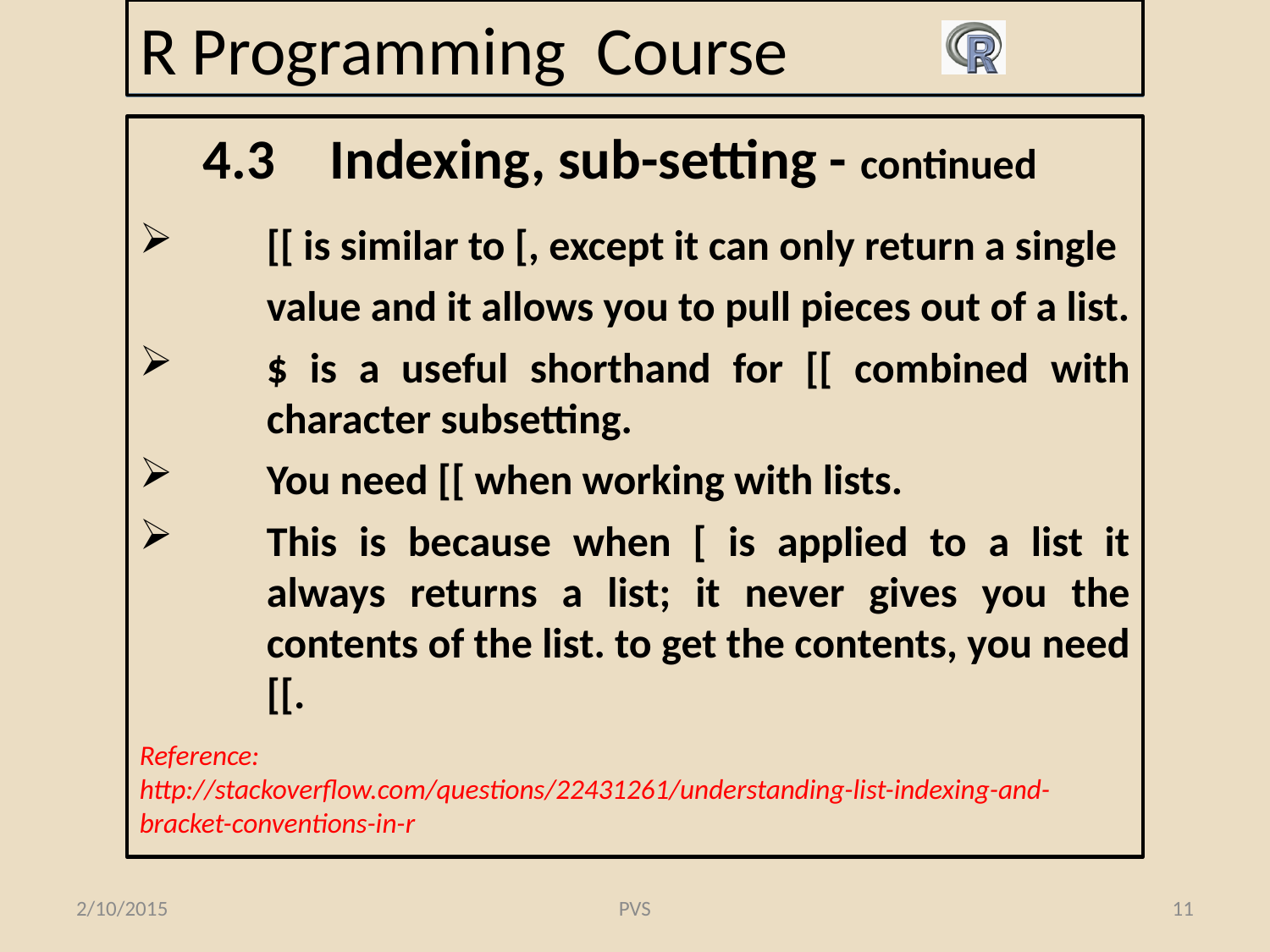

# R Programming  Course

4.3	Indexing, sub-setting - continued
[[ is similar to [, except it can only return a single
	value and it allows you to pull pieces out of a list.
$ is a useful shorthand for [[ combined with character subsetting.
You need [[ when working with lists.
This is because when [ is applied to a list it always returns a list; it never gives you the contents of the list. to get the contents, you need [[.
Reference:
http://stackoverflow.com/questions/22431261/understanding-list-indexing-and-bracket-conventions-in-r
2/10/2015
PVS
11